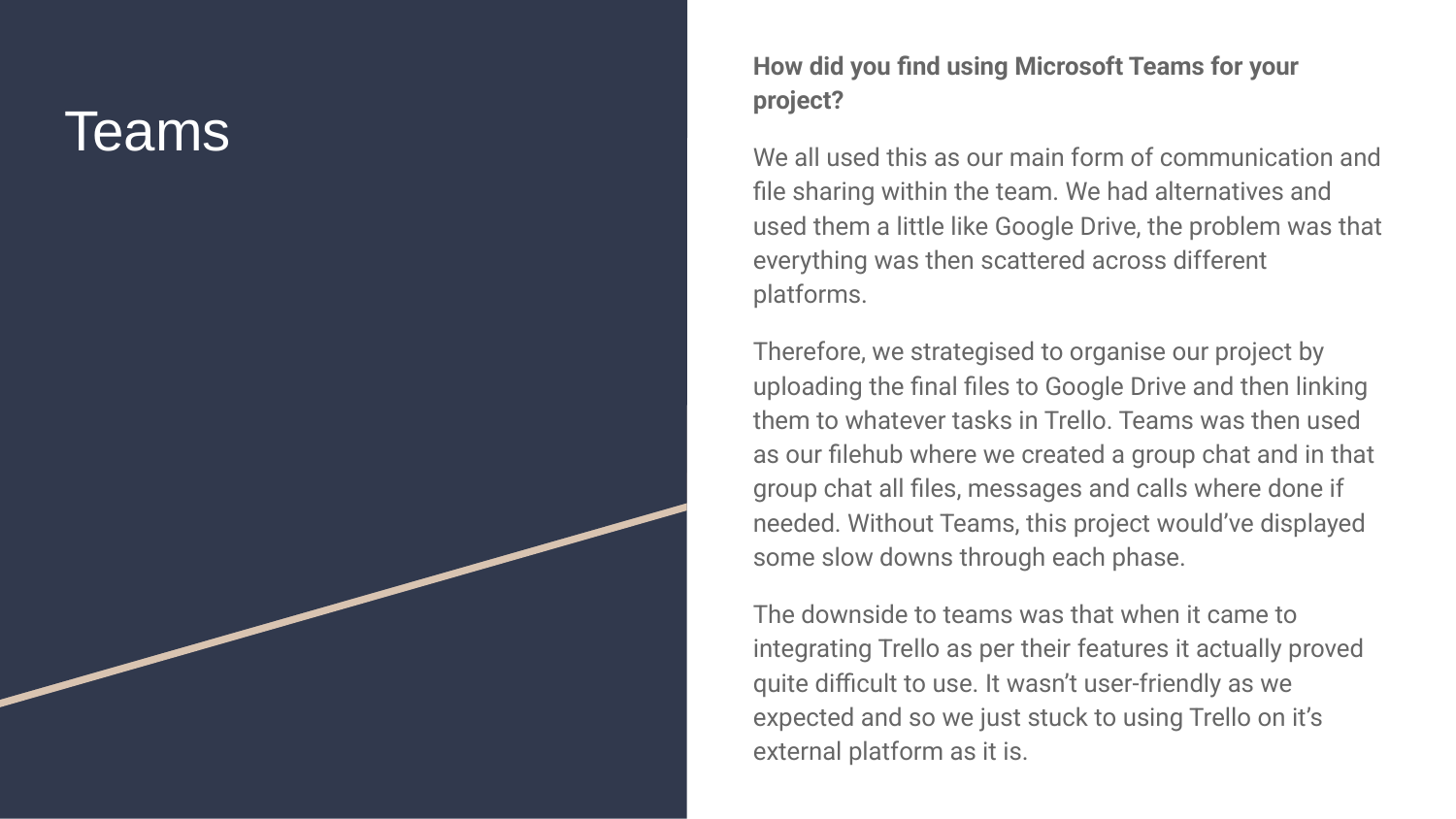

How did you find using Microsoft Teams for your project?
We all used this as our main form of communication and file sharing within the team. We had alternatives and used them a little like Google Drive, the problem was that everything was then scattered across different platforms.
Therefore, we strategised to organise our project by uploading the final files to Google Drive and then linking them to whatever tasks in Trello. Teams was then used as our filehub where we created a group chat and in that group chat all files, messages and calls where done if needed. Without Teams, this project would’ve displayed some slow downs through each phase.
The downside to teams was that when it came to integrating Trello as per their features it actually proved quite difficult to use. It wasn’t user-friendly as we expected and so we just stuck to using Trello on it’s external platform as it is.
# Teams